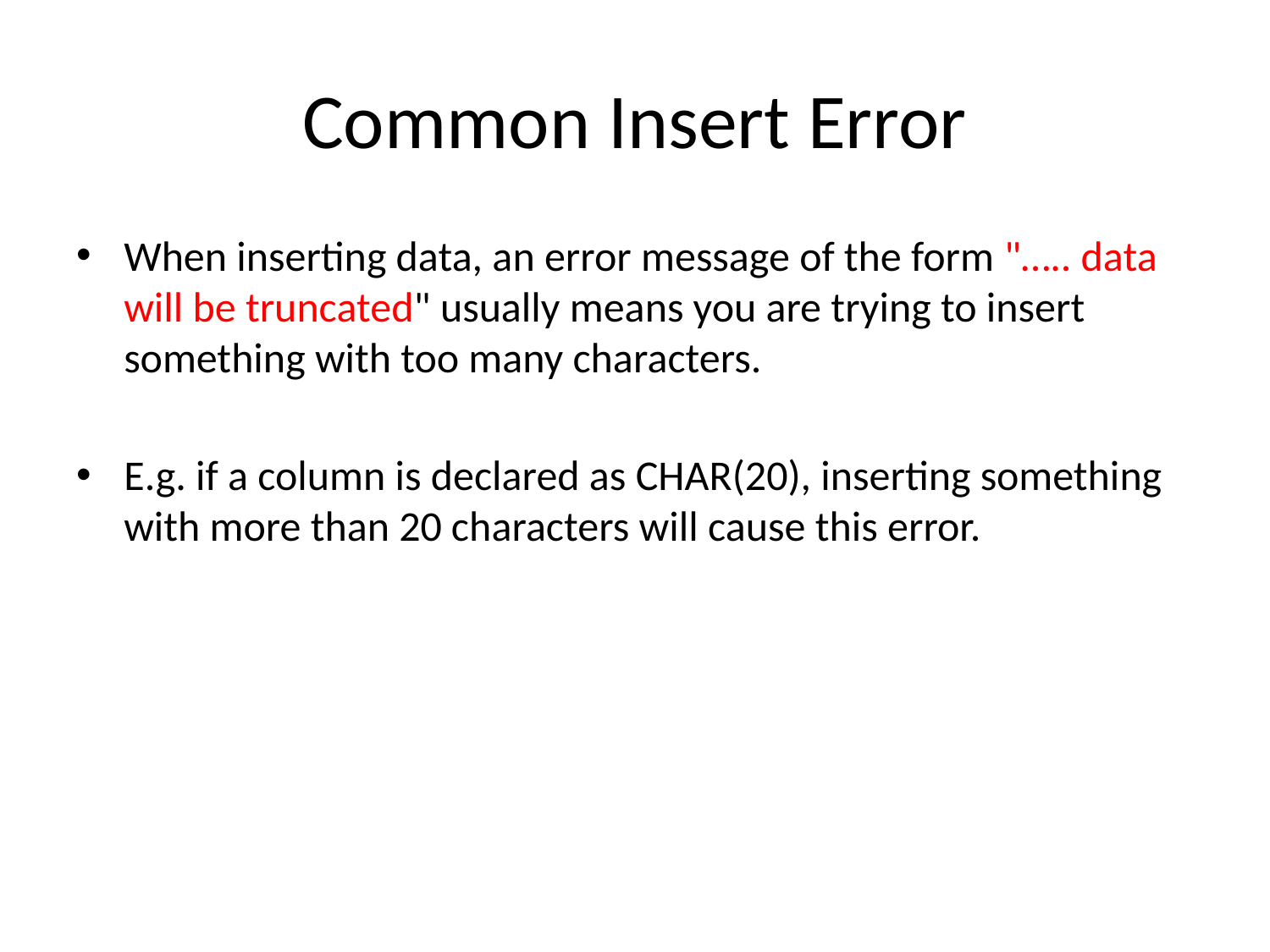

# Common Insert Error
When inserting data, an error message of the form "….. data will be truncated" usually means you are trying to insert something with too many characters.

E.g. if a column is declared as CHAR(20), inserting something with more than 20 characters will cause this error.